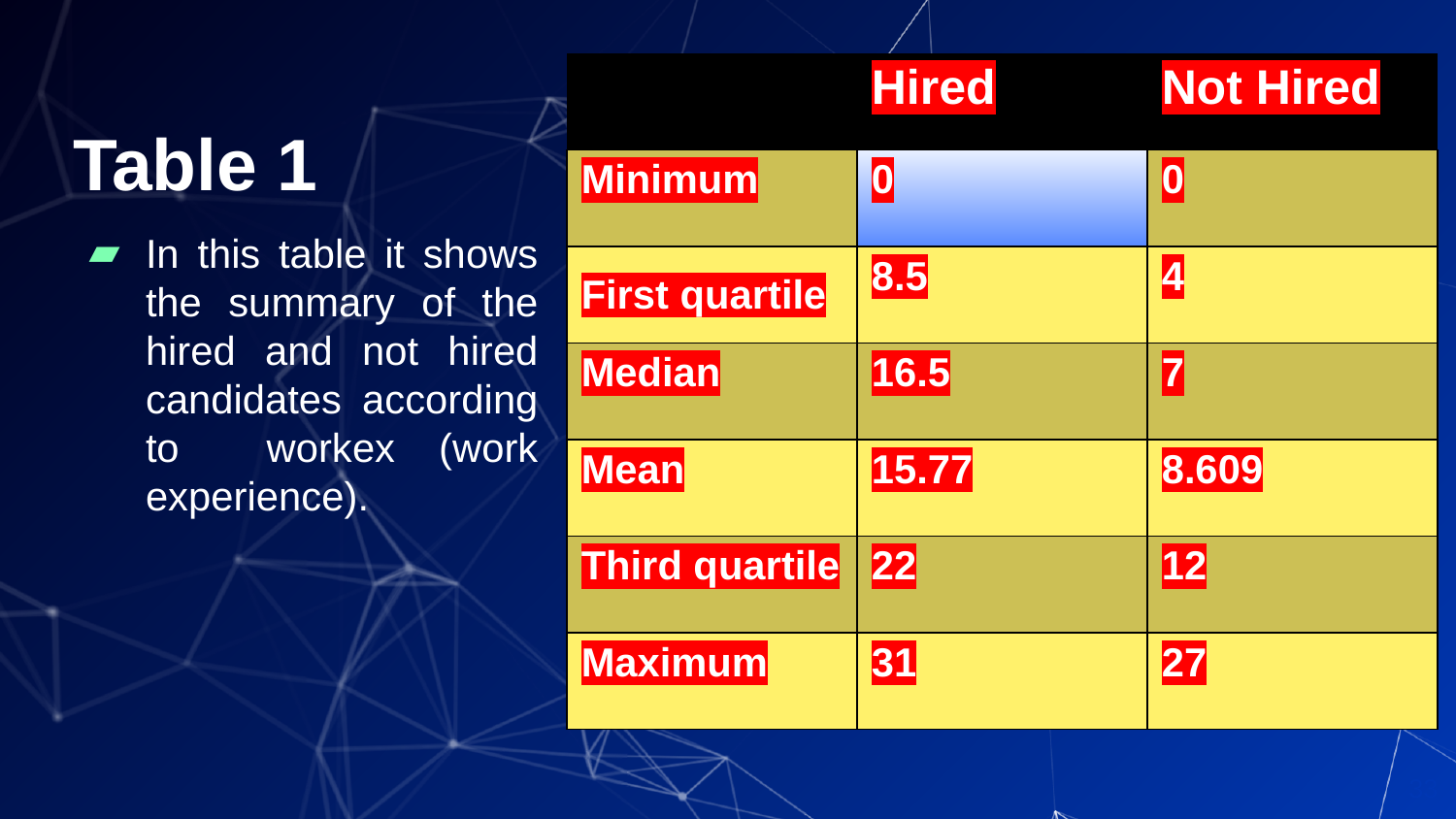

|  | Hired | Not Hired |
| --- | --- | --- |
| Minimum | 0 | 0 |
| First quartile | 8.5 | 4 |
| Median | 16.5 | 7 |
| Mean | 15.77 | 8.609 |
| Third quartile | 22 | 12 |
| Maximum | 31 | 27 |
# Table 1

In this table it shows the summary of the hired and not hired candidates according to  workex (work experience).
33